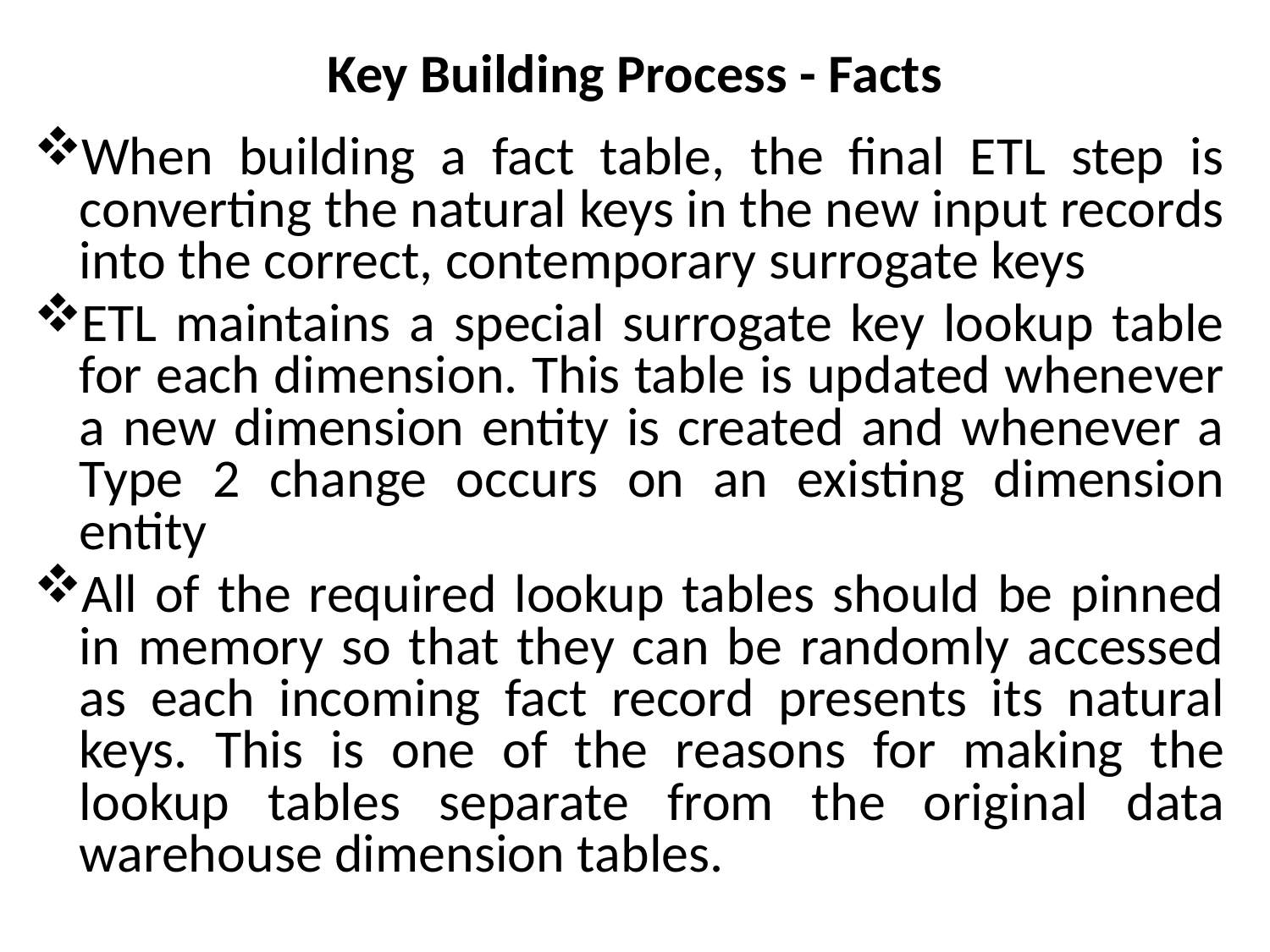

# Key Building Process - Facts
When building a fact table, the final ETL step is converting the natural keys in the new input records into the correct, contemporary surrogate keys
ETL maintains a special surrogate key lookup table for each dimension. This table is updated whenever a new dimension entity is created and whenever a Type 2 change occurs on an existing dimension entity
All of the required lookup tables should be pinned in memory so that they can be randomly accessed as each incoming fact record presents its natural keys. This is one of the reasons for making the lookup tables separate from the original data warehouse dimension tables.